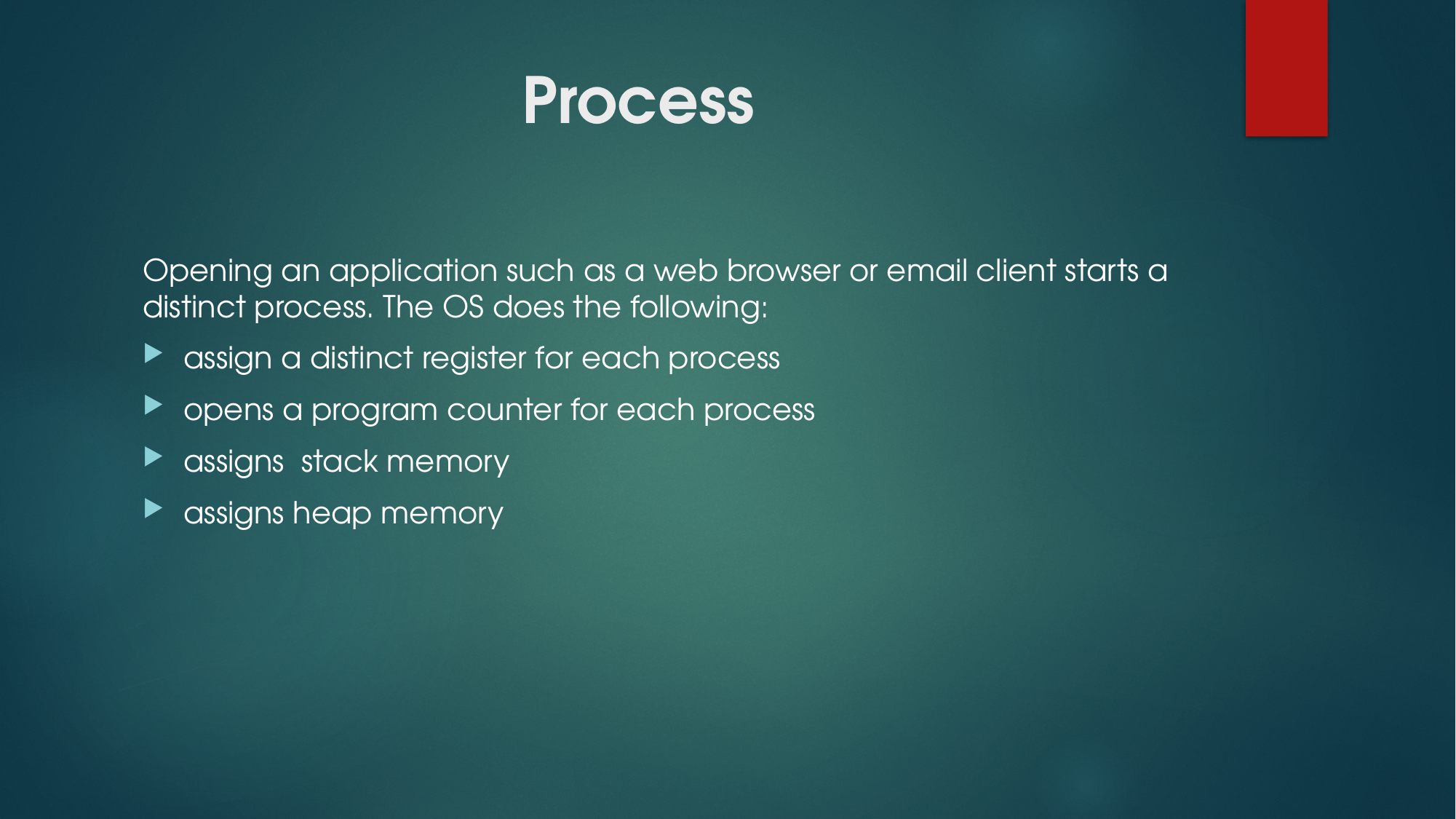

# Process
Opening an application such as a web browser or email client starts a distinct process. The OS does the following:
assign a distinct register for each process
opens a program counter for each process
assigns  stack memory
assigns heap memory